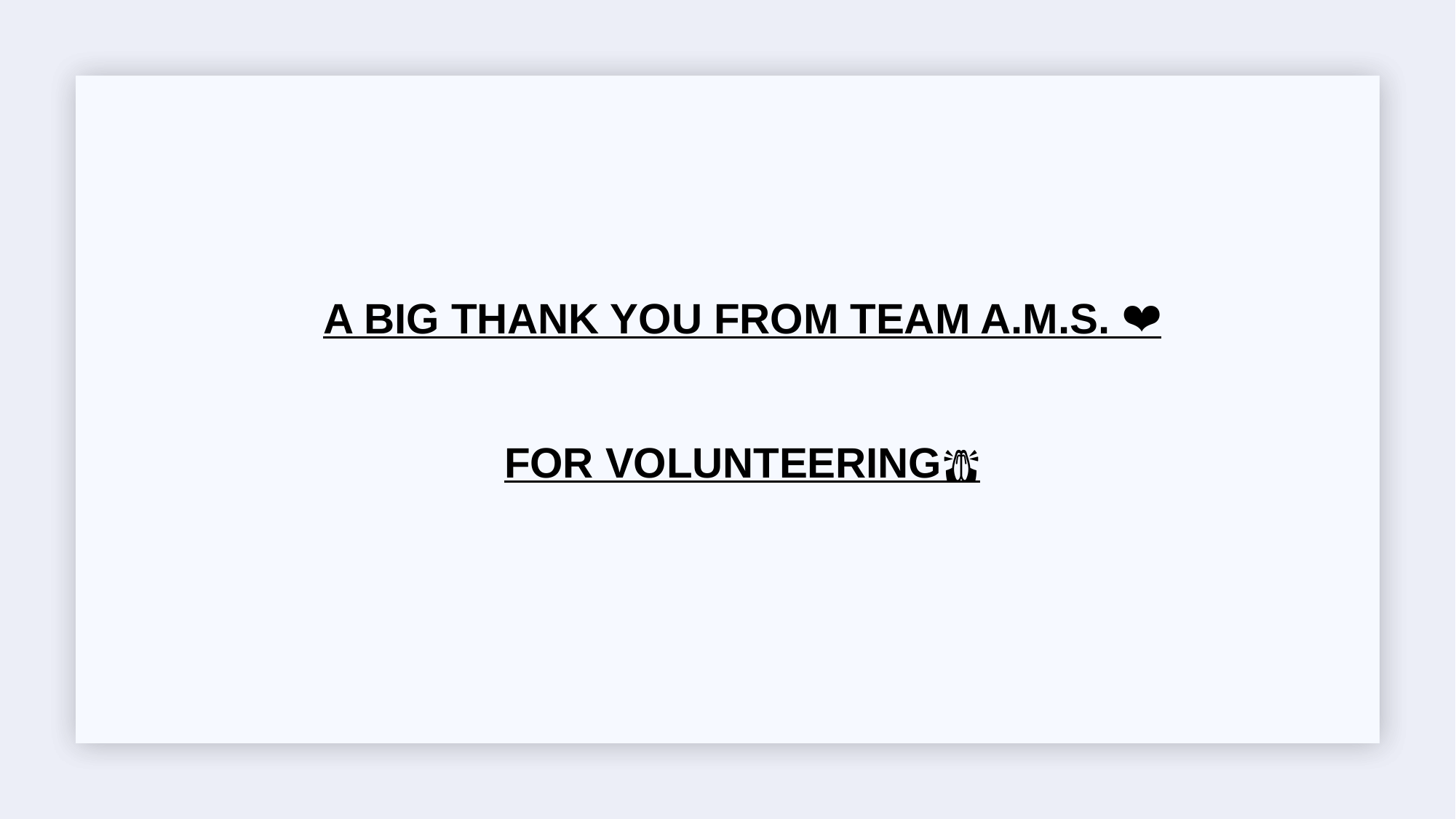

A BIG THANK YOU FROM TEAM A.M.S. ❤

FOR VOLUNTEERING🙏